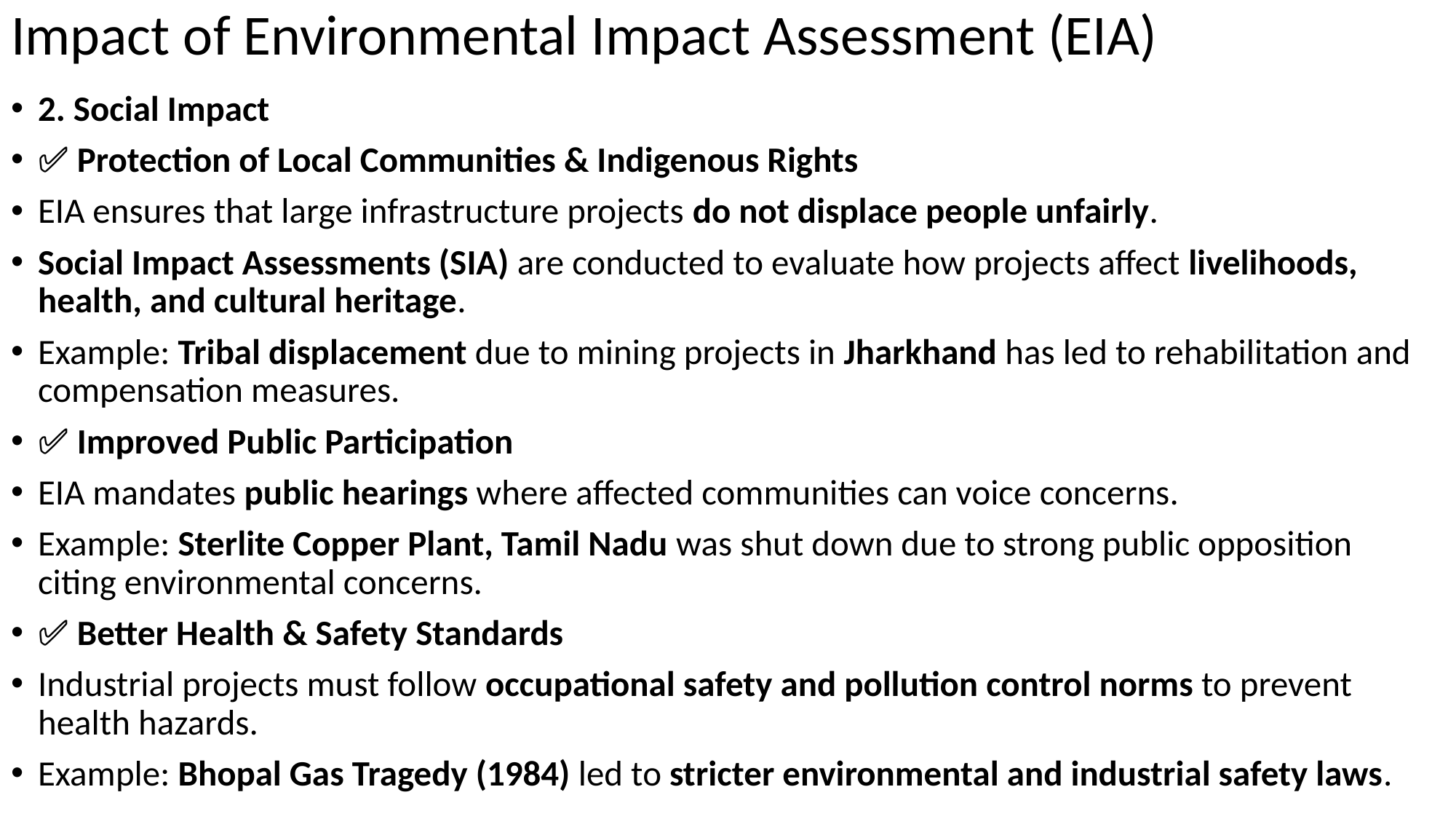

# Impact of Environmental Impact Assessment (EIA)
2. Social Impact
✅ Protection of Local Communities & Indigenous Rights
EIA ensures that large infrastructure projects do not displace people unfairly.
Social Impact Assessments (SIA) are conducted to evaluate how projects affect livelihoods, health, and cultural heritage.
Example: Tribal displacement due to mining projects in Jharkhand has led to rehabilitation and compensation measures.
✅ Improved Public Participation
EIA mandates public hearings where affected communities can voice concerns.
Example: Sterlite Copper Plant, Tamil Nadu was shut down due to strong public opposition citing environmental concerns.
✅ Better Health & Safety Standards
Industrial projects must follow occupational safety and pollution control norms to prevent health hazards.
Example: Bhopal Gas Tragedy (1984) led to stricter environmental and industrial safety laws.